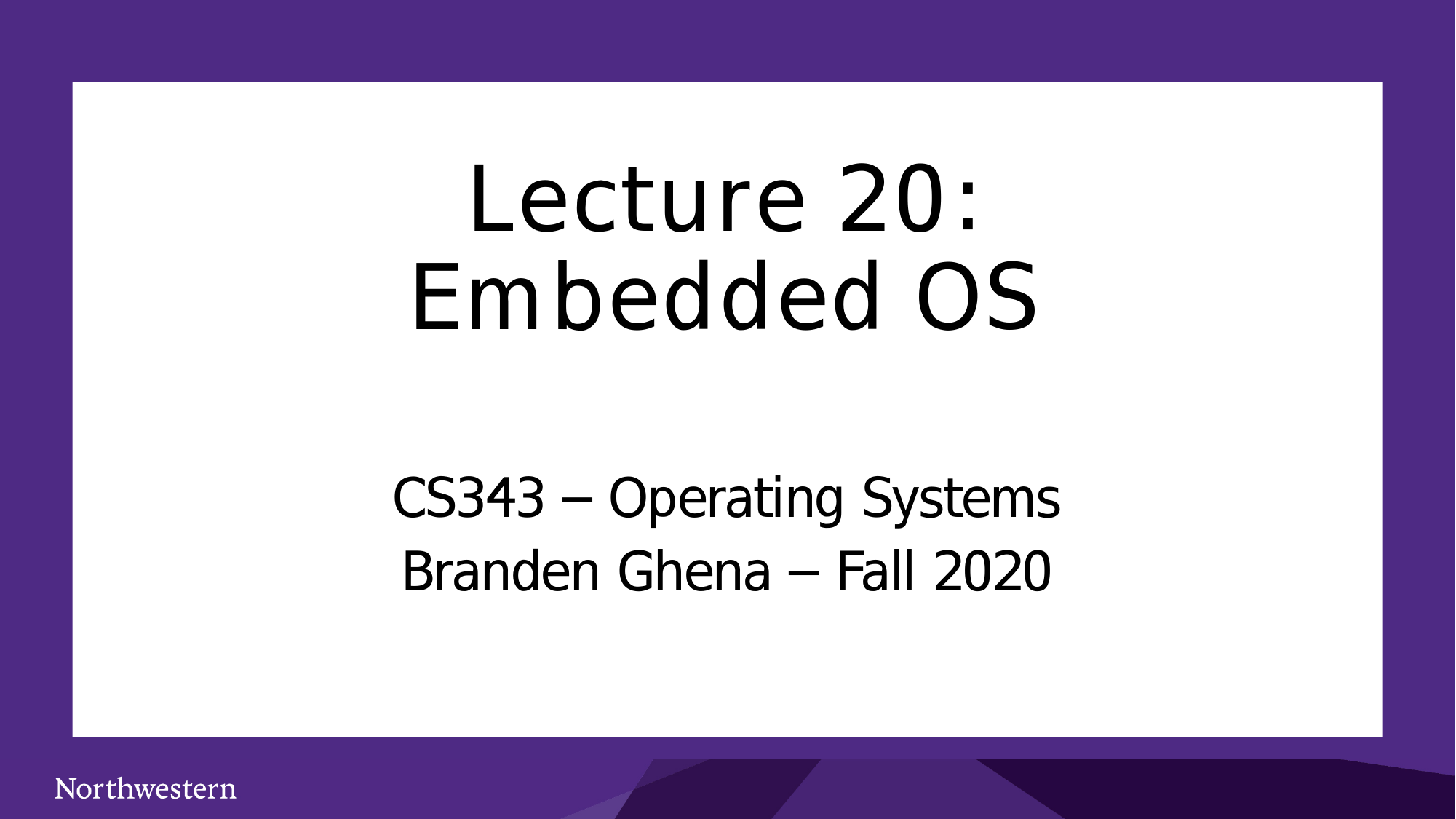

# Lecture 20: Embedded OS
CS343 – Operating Systems
Branden Ghena – Fall 2020